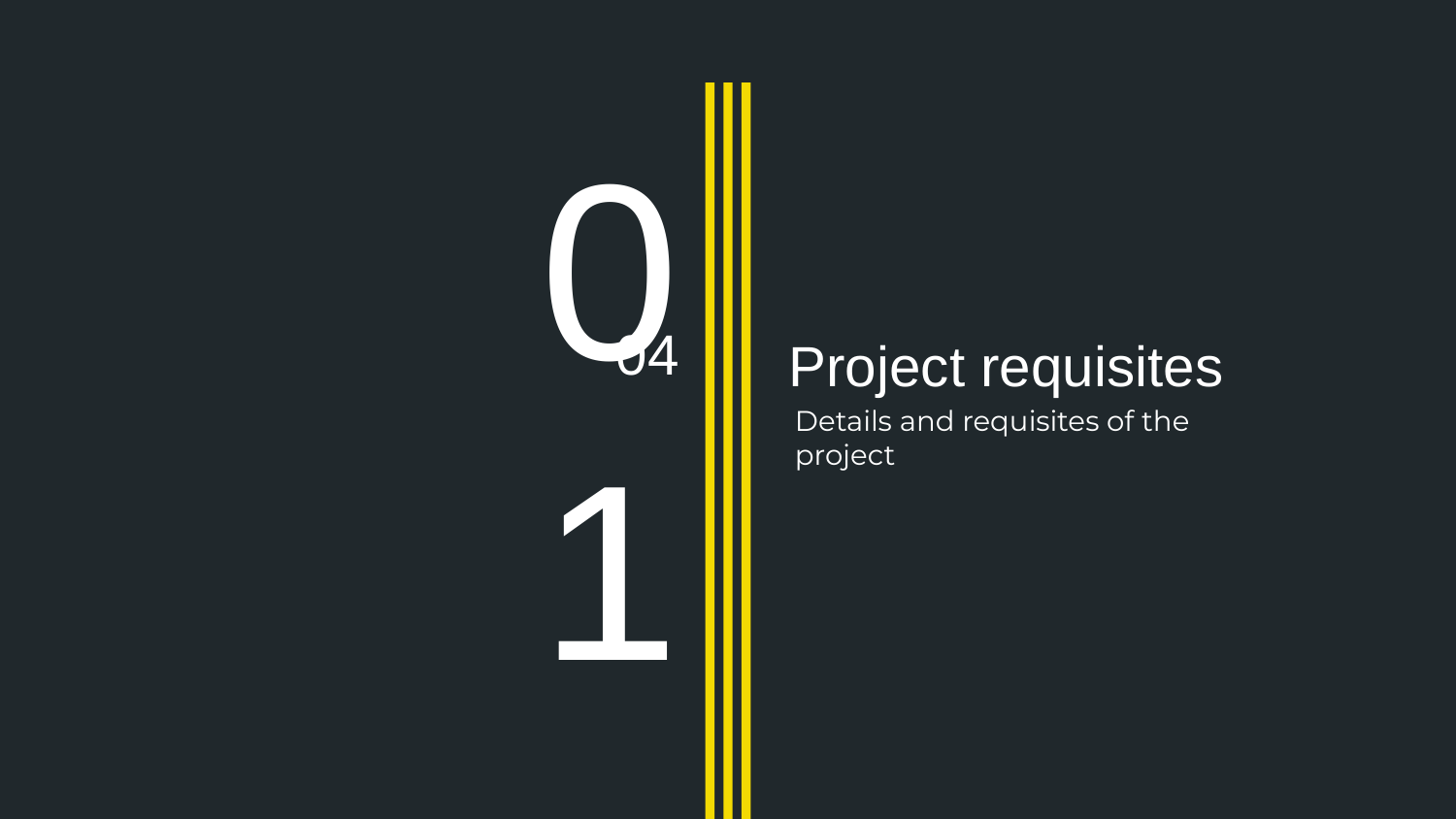

04
# 01
Project requisites
Details and requisites of the
project